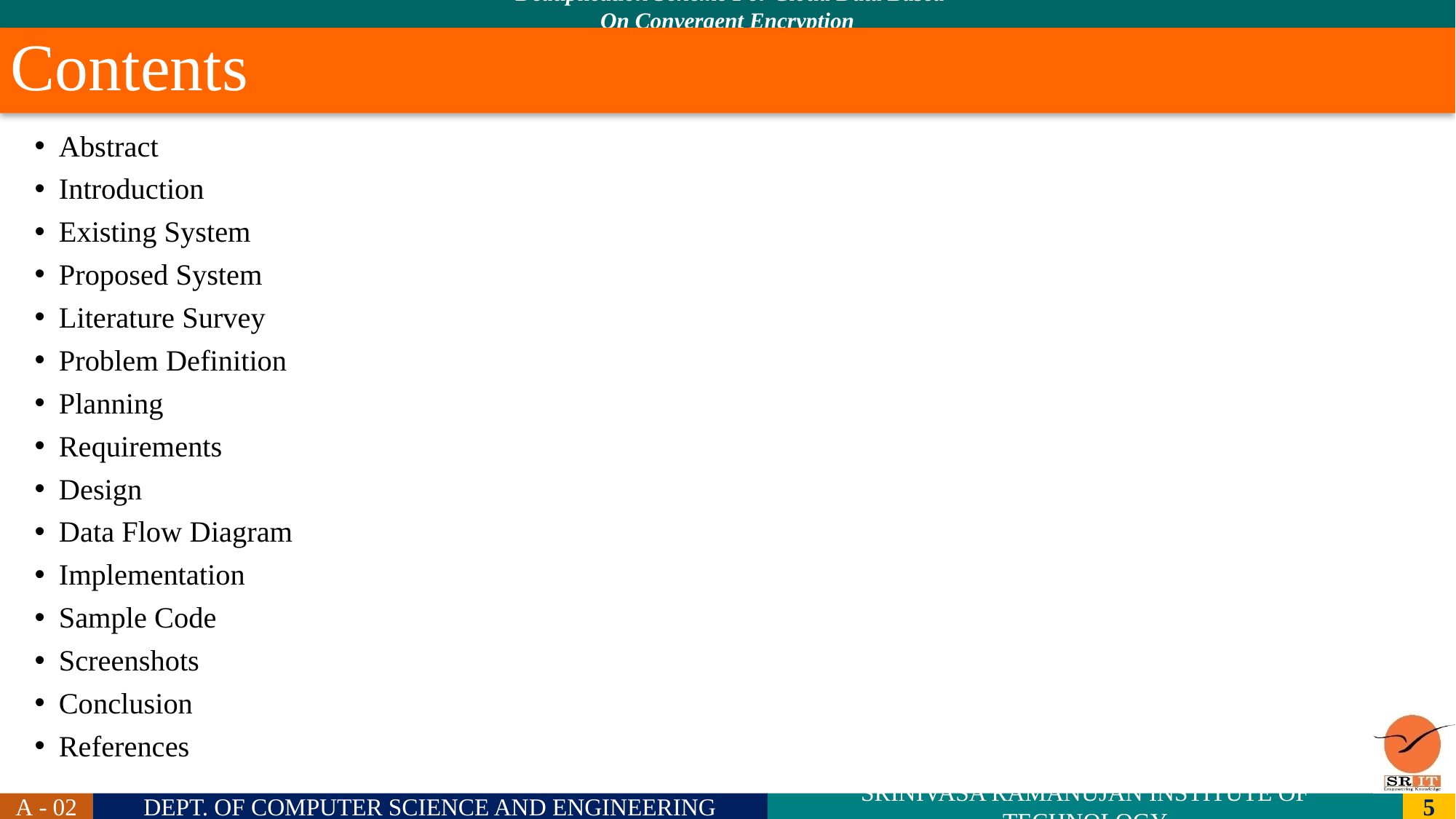

# Contents
Abstract
Introduction
Existing System
Proposed System
Literature Survey
Problem Definition
Planning
Requirements
Design
Data Flow Diagram
Implementation
Sample Code
Screenshots
Conclusion
References